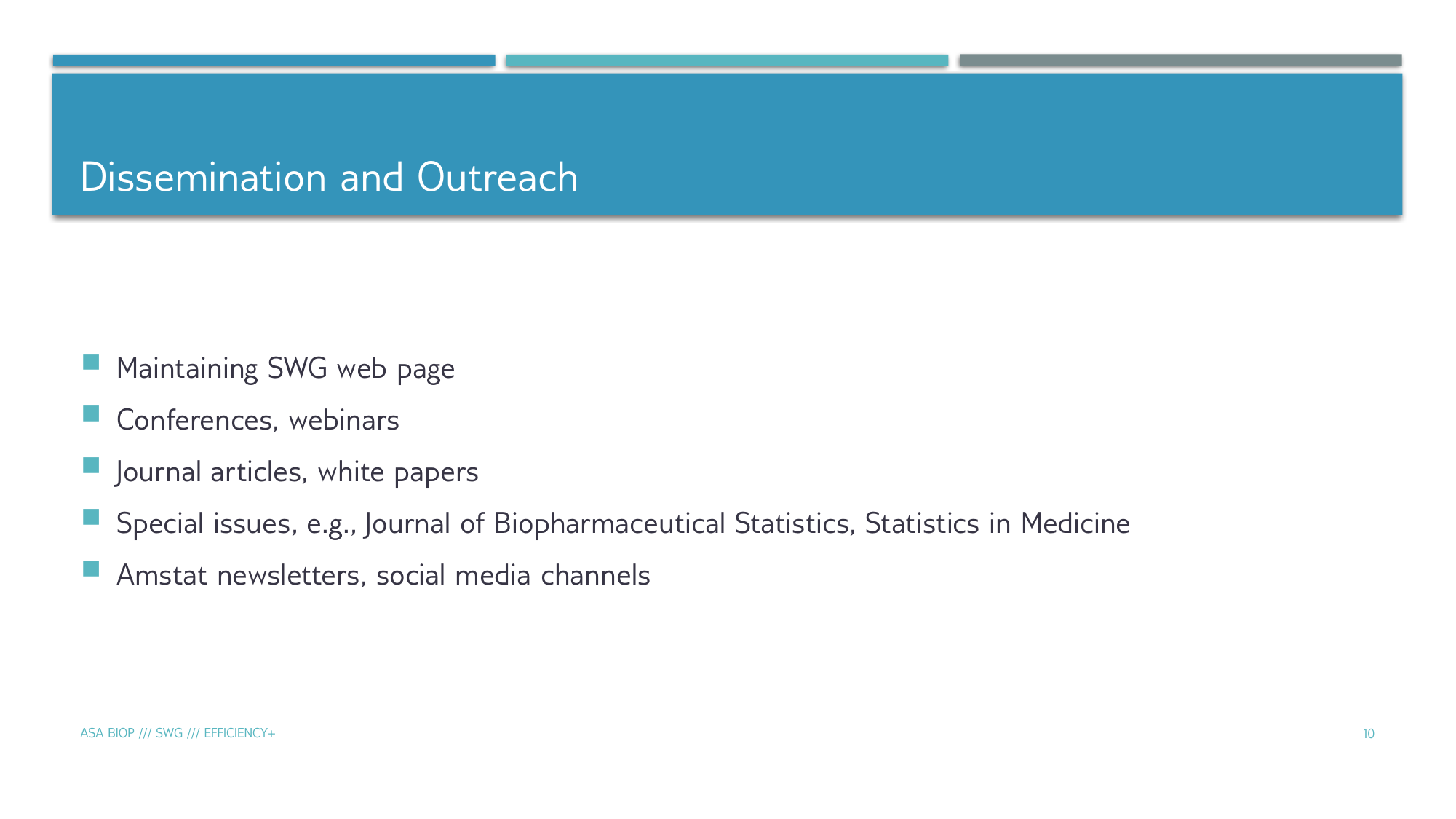

# Dissemination and Outreach
Maintaining SWG web page
Conferences, webinars
Journal articles, white papers
Special issues, e.g., Journal of Biopharmaceutical Statistics, Statistics in Medicine
Amstat newsletters, social media channels
ASA BIOP /// SWG /// EFFICIENCY+
10